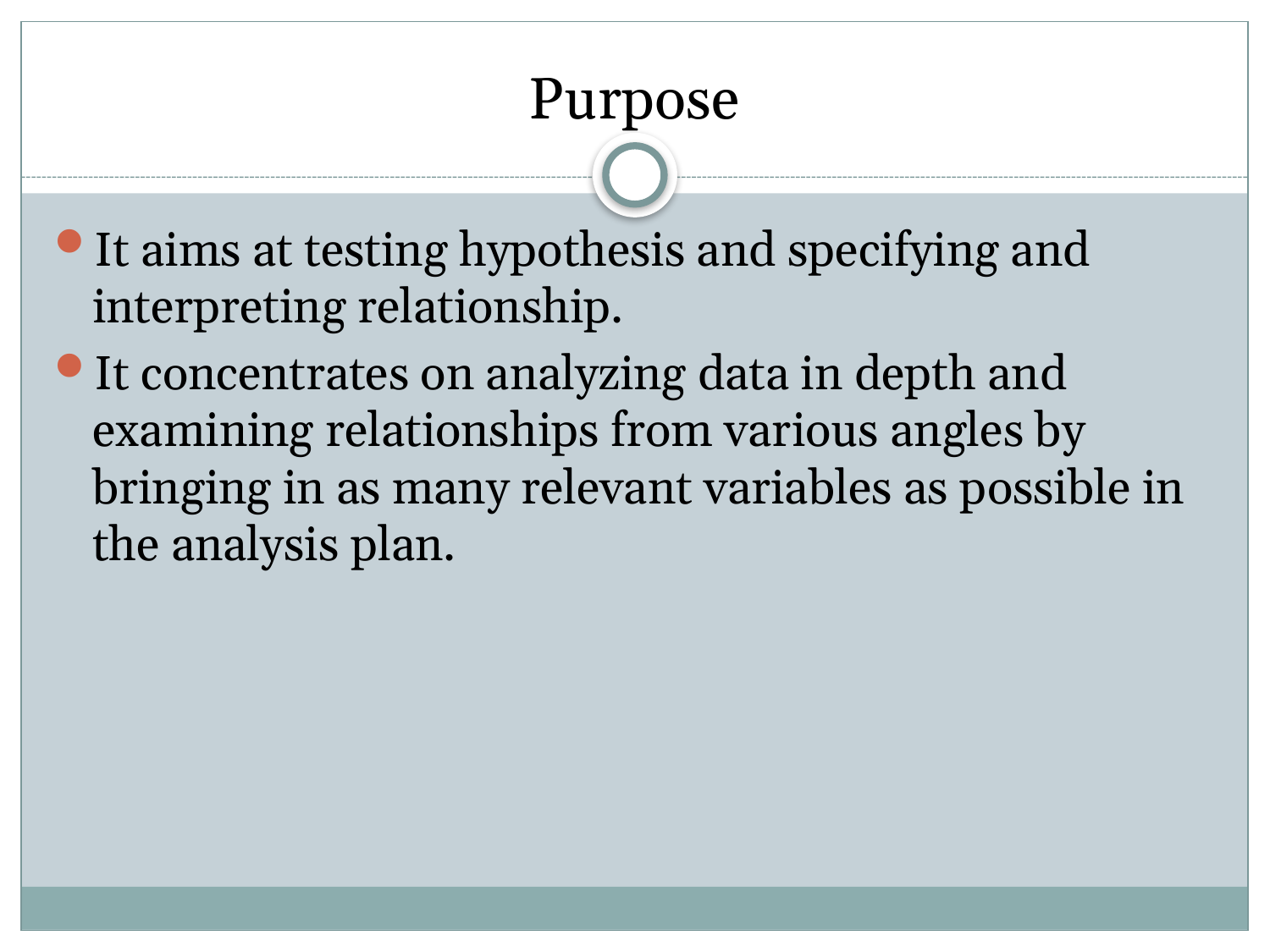

# Purpose
It aims at testing hypothesis and specifying and interpreting relationship.
It concentrates on analyzing data in depth and examining relationships from various angles by bringing in as many relevant variables as possible in the analysis plan.